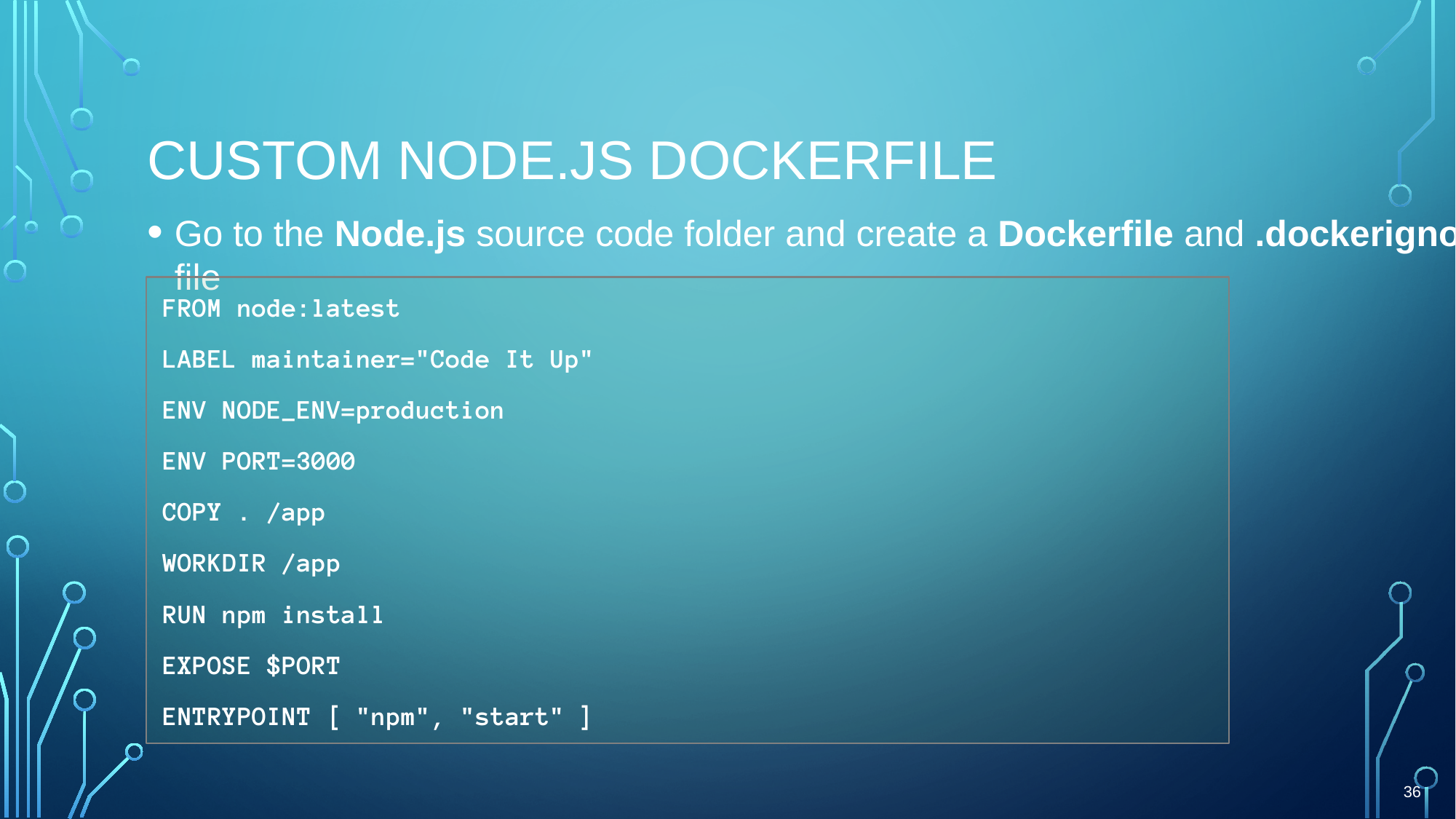

# Custom node.js dockerfile
Go to the Node.js source code folder and create a Dockerfile and .dockerignore file

FROM node:latest
LABEL maintainer="Code It Up"
ENV NODE_ENV=production
ENV PORT=3000
COPY . /app
WORKDIR /app
RUN npm install
EXPOSE $PORT
ENTRYPOINT [ "npm", "start" ]
36